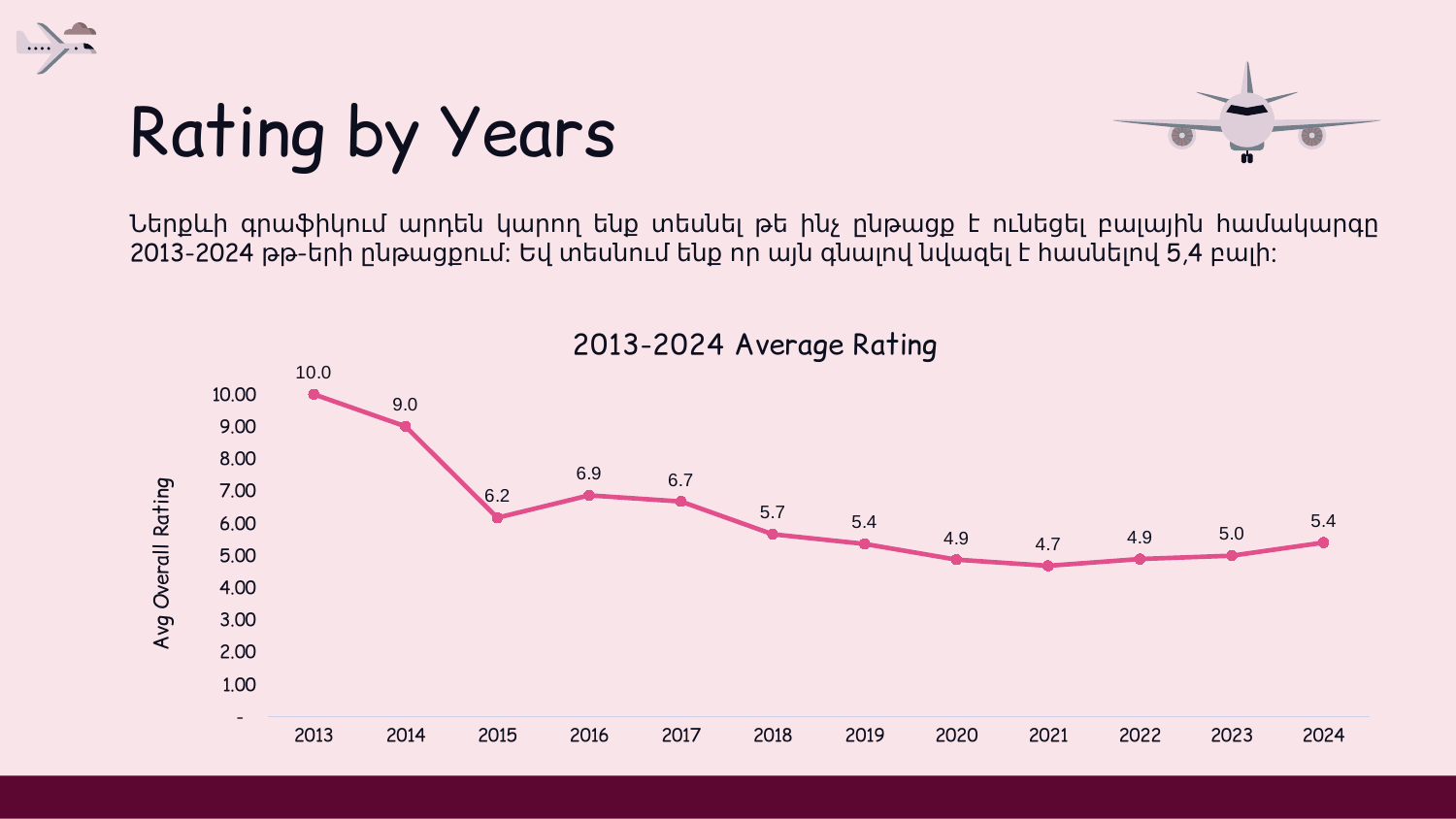

# Rating by Years
Ներքևի գրաֆիկում արդեն կարող ենք տեսնել թե ինչ ընթացք է ունեցել բալային համակարգը 2013-2024 թթ-երի ընթացքում: Եվ տեսնում ենք որ այն գնալով նվազել է հասնելով 5,4 բալի:

### Chart: 2013-2024 Average Rating

| Category | Total |
|---|---|
| 2013 | 10.0 |
| 2014 | 9.0 |
| 2015 | 6.166666666666667 |
| 2016 | 6.861452513966481 |
| 2017 | 6.671953857245854 |
| 2018 | 5.6519790888722925 |
| 2019 | 5.353658536585366 |
| 2020 | 4.865671641791045 |
| 2021 | 4.67467248908297 |
| 2022 | 4.884233737596472 |
| 2023 | 4.987704918032787 |
| 2024 | 5.393939393939394 |